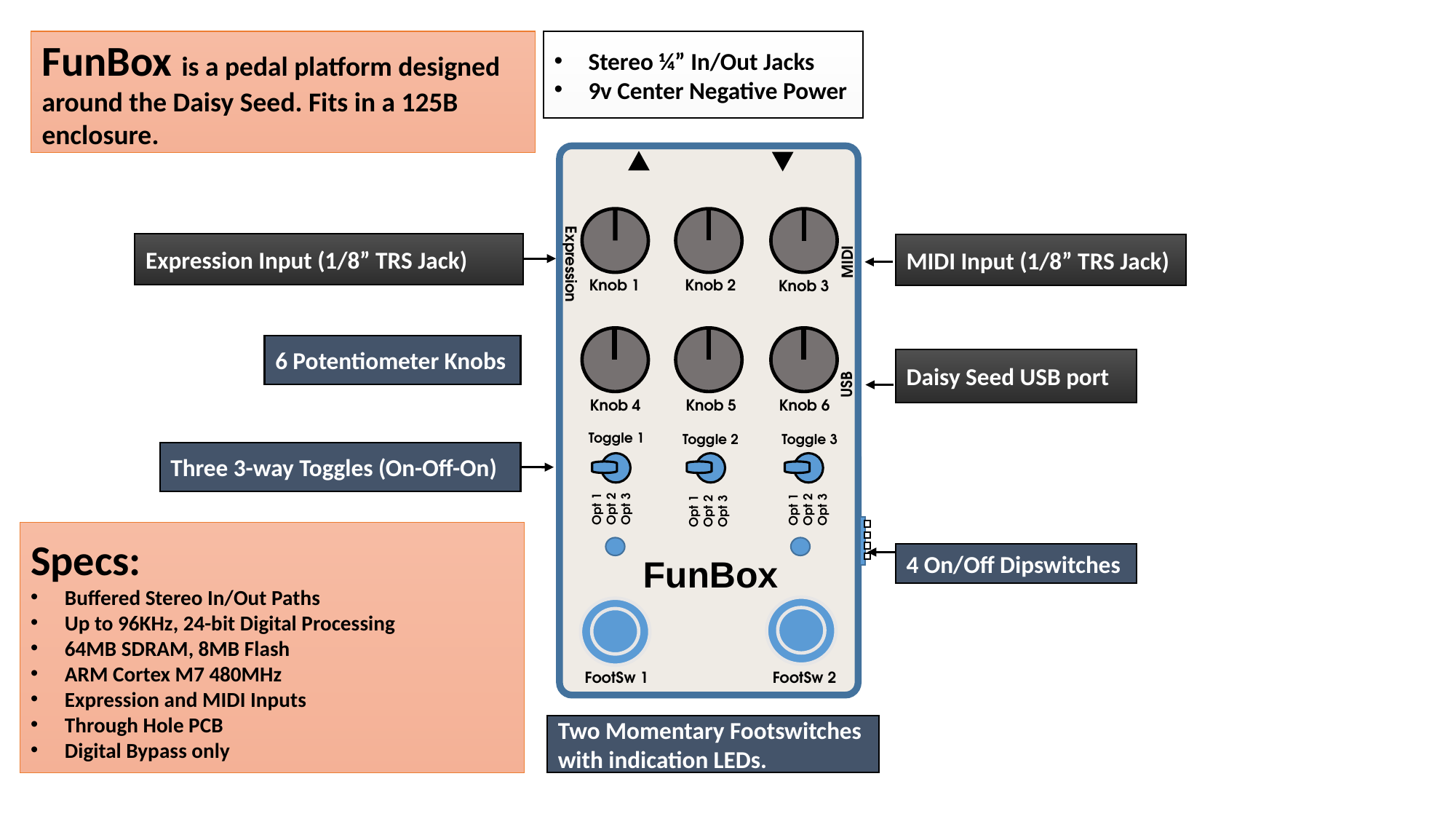

FunBox is a pedal platform designed around the Daisy Seed. Fits in a 125B enclosure.
Stereo ¼” In/Out Jacks
9v Center Negative Power

Expression Input (1/8” TRS Jack)
MIDI Input (1/8” TRS Jack)
MIDI
Expression
Knob 2
Knob 1
Knob 3

6 Potentiometer Knobs
Daisy Seed USB port
USB
Knob 4
Knob 5
Knob 6
Toggle 1
Toggle 2
Toggle 3
Three 3-way Toggles (On-Off-On)

Opt 1
Opt 2
Opt 3
Opt 1
Opt 2
Opt 3
Opt 1
Opt 2
Opt 3

Specs:
Buffered Stereo In/Out Paths
Up to 96KHz, 24-bit Digital Processing
64MB SDRAM, 8MB Flash
ARM Cortex M7 480MHz
Expression and MIDI Inputs
Through Hole PCB
Digital Bypass only

4 On/Off Dipswitches
FunBox

FootSw 2
FootSw 1
Two Momentary Footswitches
with indication LEDs.